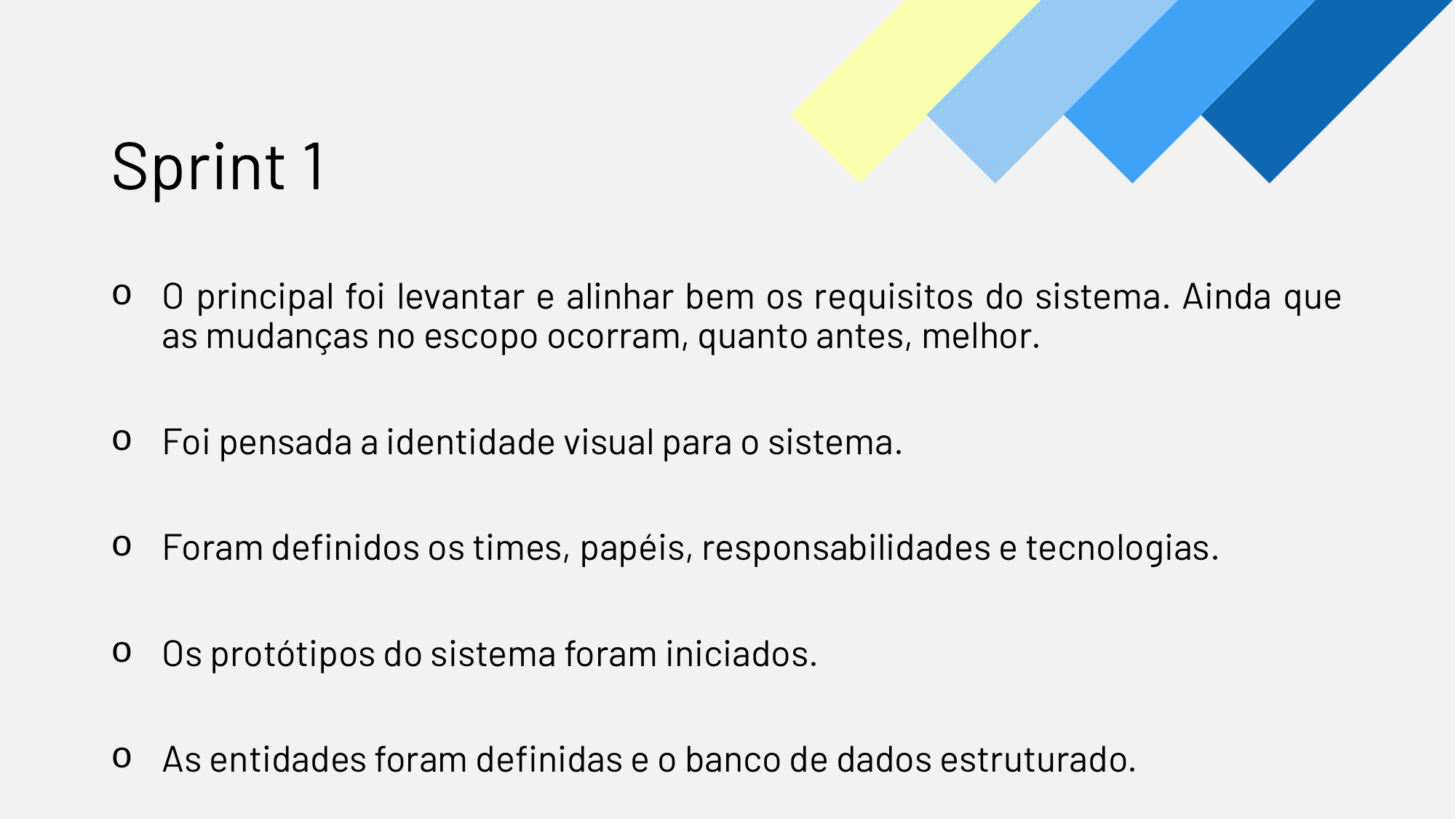

# Sprint 1
O principal foi levantar e alinhar bem os requisitos do sistema. Ainda que as mudanças no escopo ocorram, quanto antes, melhor.

Foi pensada a identidade visual para o sistema.

Foram definidos os times, papéis, responsabilidades e tecnologias.

Os protótipos do sistema foram iniciados.

As entidades foram definidas e o banco de dados estruturado.